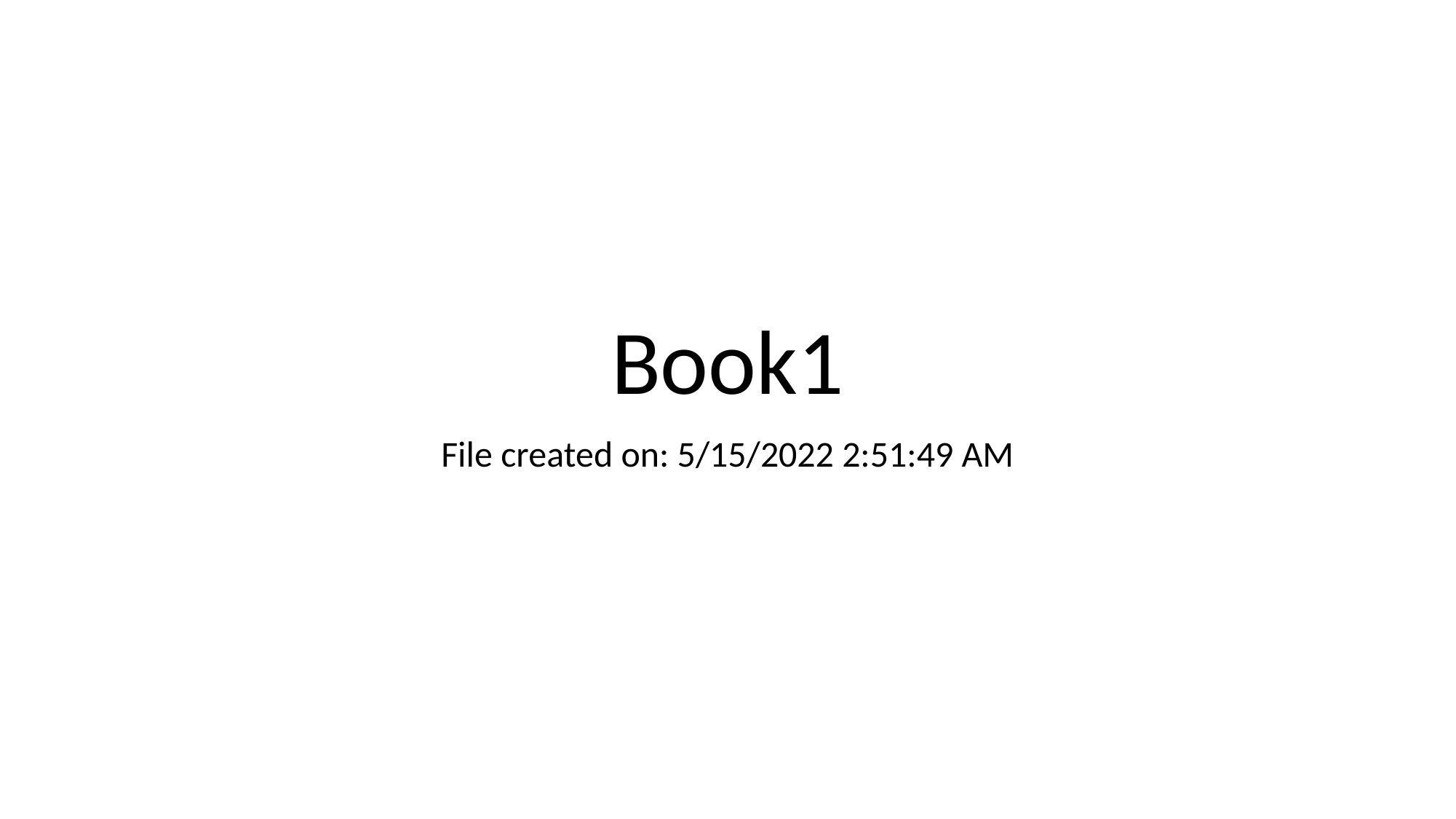

# Book1
File created on: 5/15/2022 2:51:49 AM